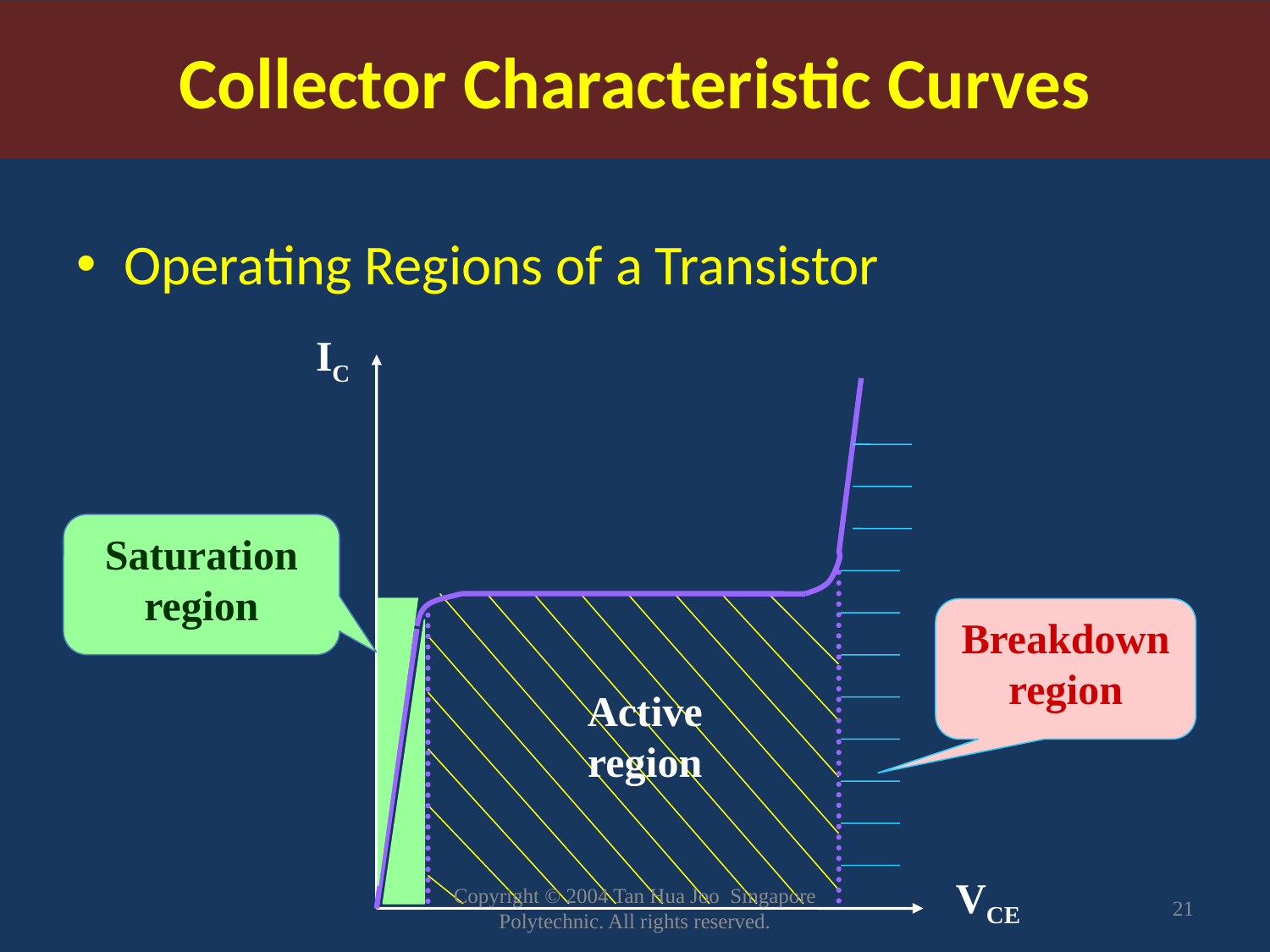

Collector Characteristic Curves
Operating Regions of a Transistor
IC

VCE

Breakdown region
Saturation region

Active region

Copyright © 2004 Tan Hua Joo  Singapore Polytechnic. All rights reserved.
21